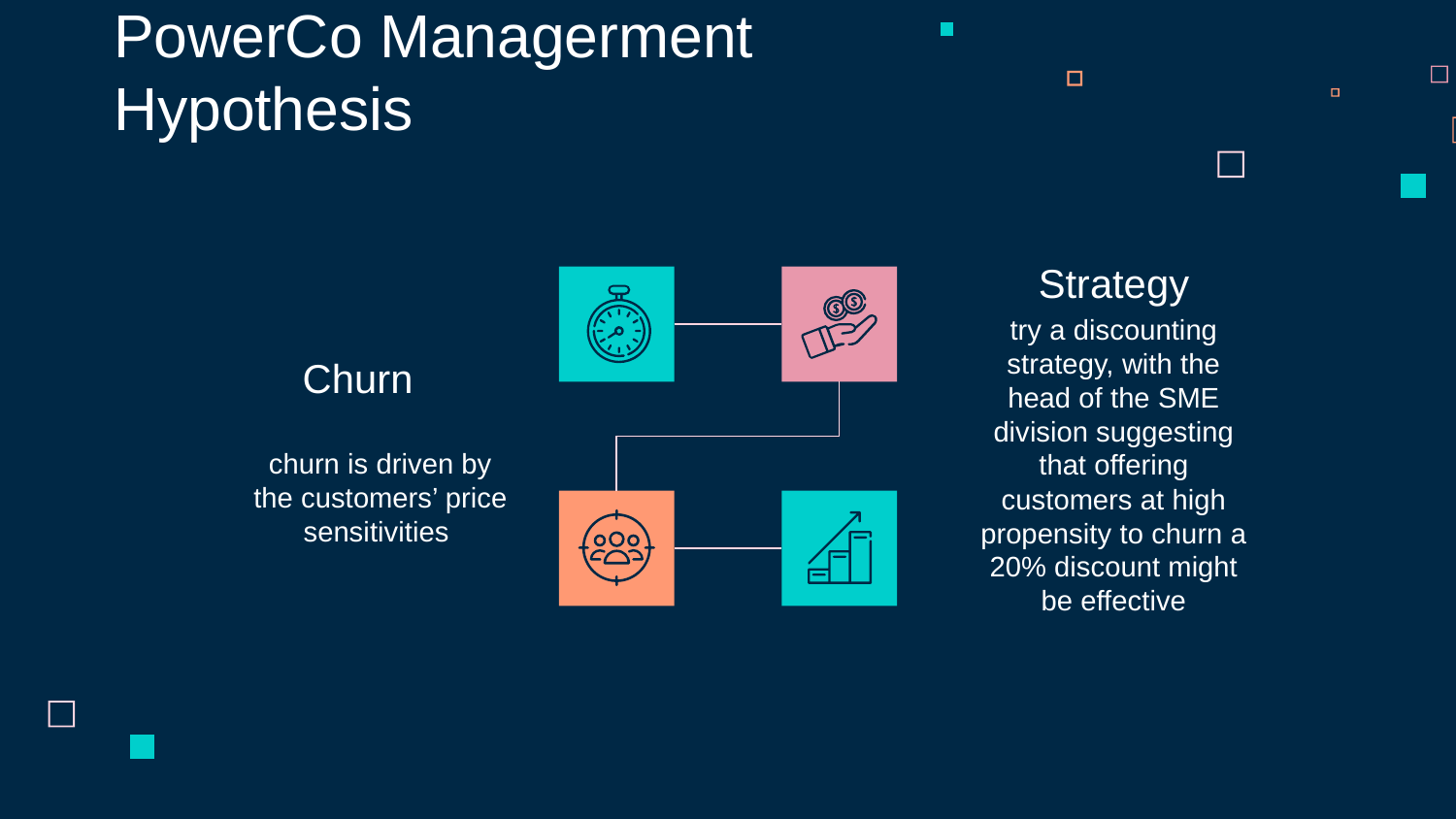

PowerCo Managerment Hypothesis
Strategy

try a discounting strategy, with the head of the SME division suggesting that offering customers at high propensity to churn a 20% discount might be effective
# Churn
churn is driven by the customers’ price sensitivities